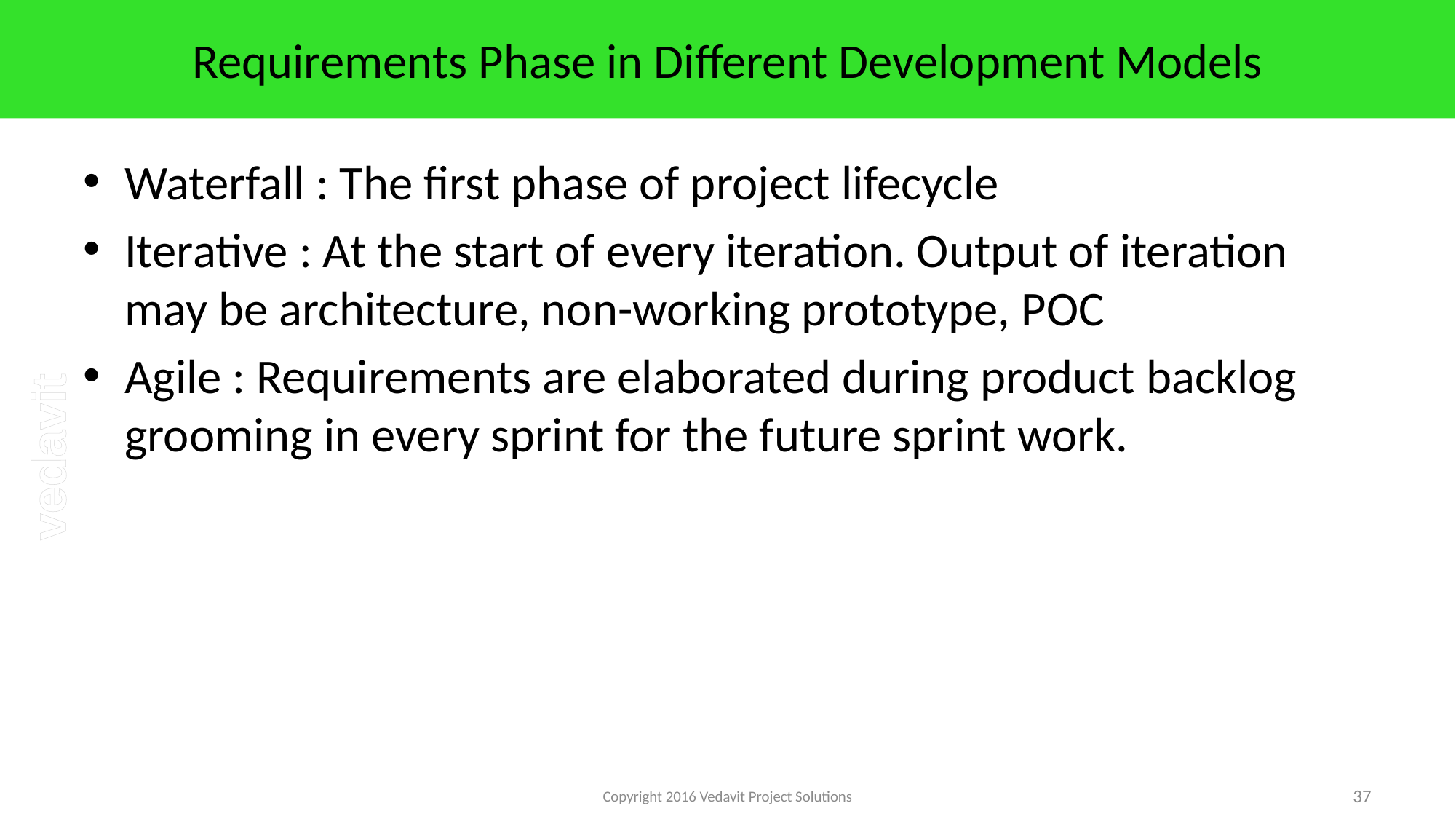

# Requirements Phase in Different Development Models
Waterfall : The first phase of project lifecycle
Iterative : At the start of every iteration. Output of iteration may be architecture, non-working prototype, POC
Agile : Requirements are elaborated during product backlog grooming in every sprint for the future sprint work.
Copyright 2016 Vedavit Project Solutions
37